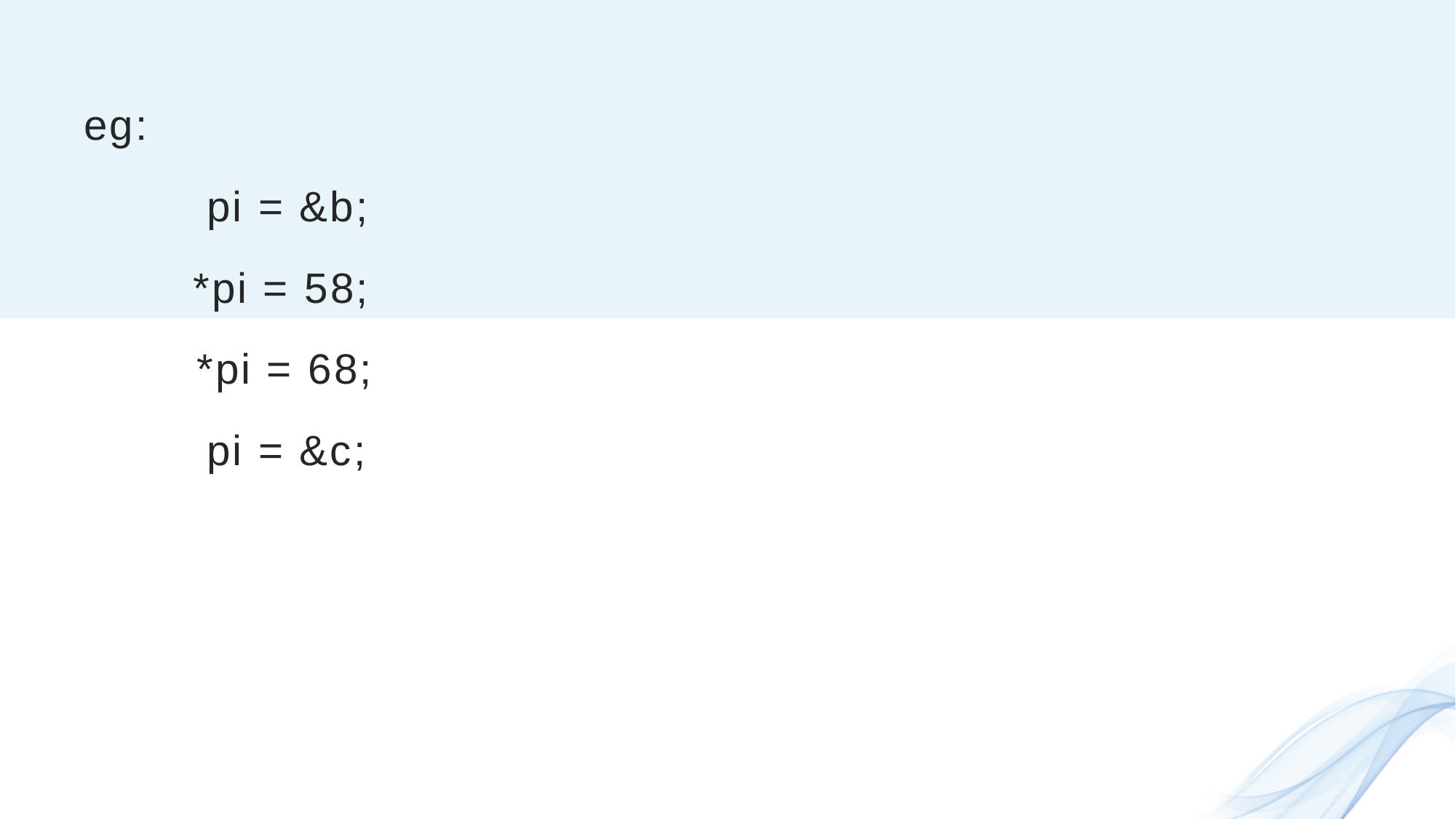

eg:
	 pi = &b;
	*pi = 58;
        *pi = 68;
	 pi = &c;